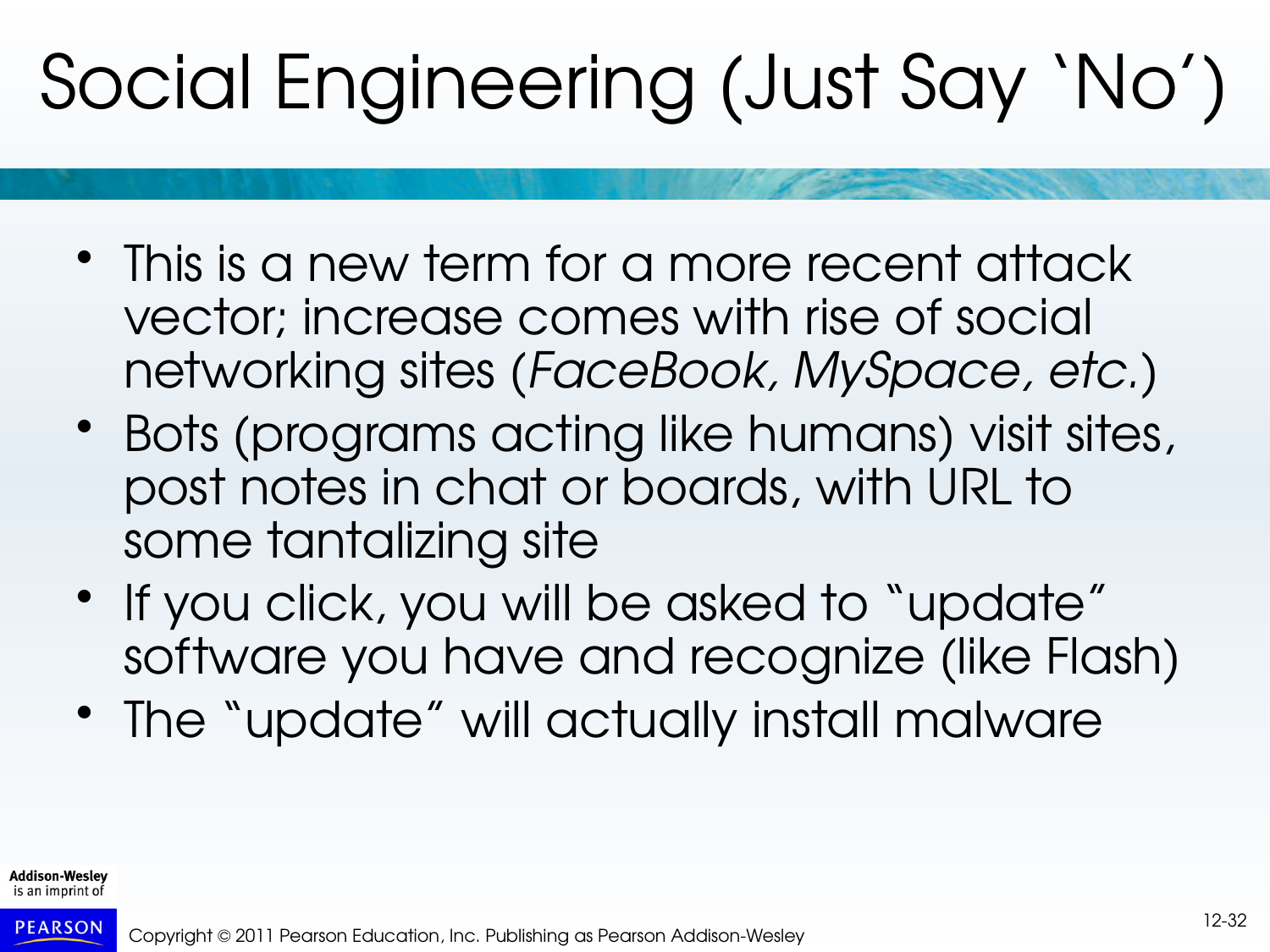

Social Engineering (Just Say ‘No’)
This is a new term for a more recent attack vector; increase comes with rise of social networking sites (FaceBook, MySpace, etc.)
Bots (programs acting like humans) visit sites, post notes in chat or boards, with URL to some tantalizing site
If you click, you will be asked to “update” software you have and recognize (like Flash)
The “update” will actually install malware

12-32